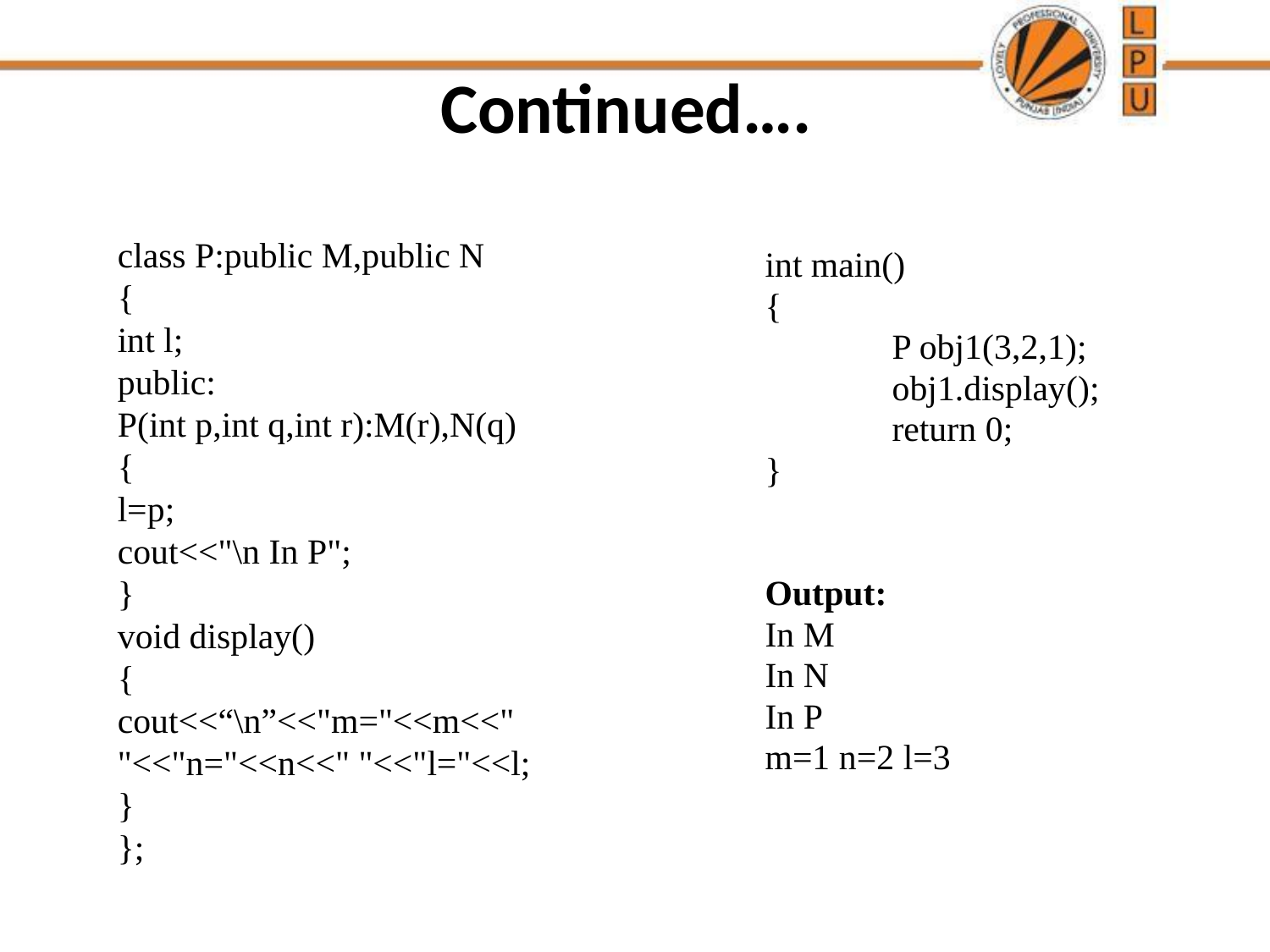

# Continued….
int main()
{
	P obj1(3,2,1);
	obj1.display();
	return 0;
}

Output:
In M
In N
In P
m=1 n=2 l=3

class P:public M,public N
{
int l;
public:
P(int p,int q,int r):M(r),N(q)
{
l=p;
cout<<"\n In P";
}
void display()
{
cout<<“\n”<<"m="<<m<<" "<<"n="<<n<<" "<<"l="<<l;
}
};